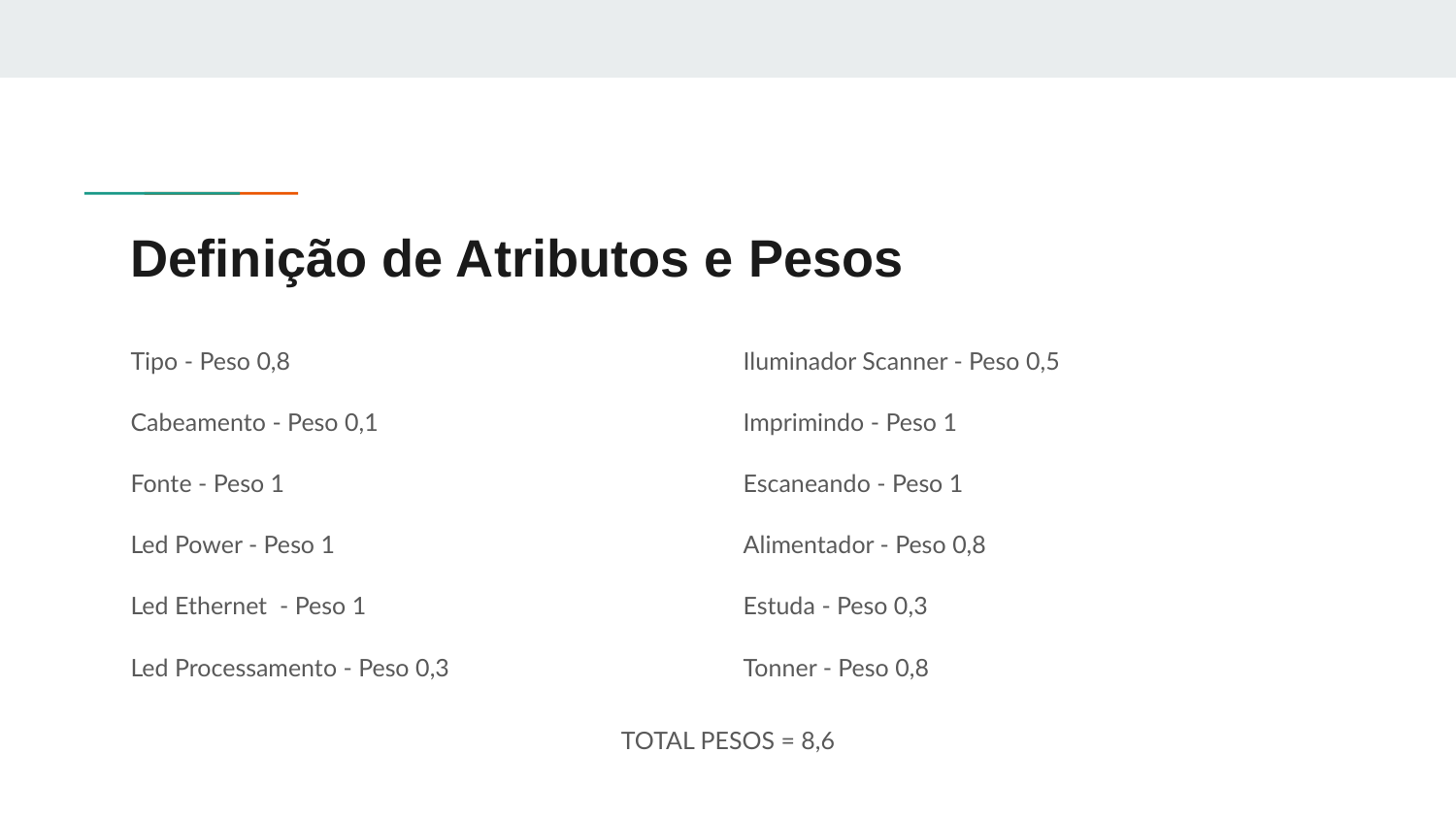

# Definição de Atributos e Pesos
Tipo - Peso 0,8
Cabeamento - Peso 0,1
Fonte - Peso 1
Led Power - Peso 1
Led Ethernet  - Peso 1
Led Processamento - Peso 0,3
Iluminador Scanner - Peso 0,5
Imprimindo - Peso 1
Escaneando - Peso 1
Alimentador - Peso 0,8
Estuda - Peso 0,3
Tonner - Peso 0,8
TOTAL PESOS = 8,6